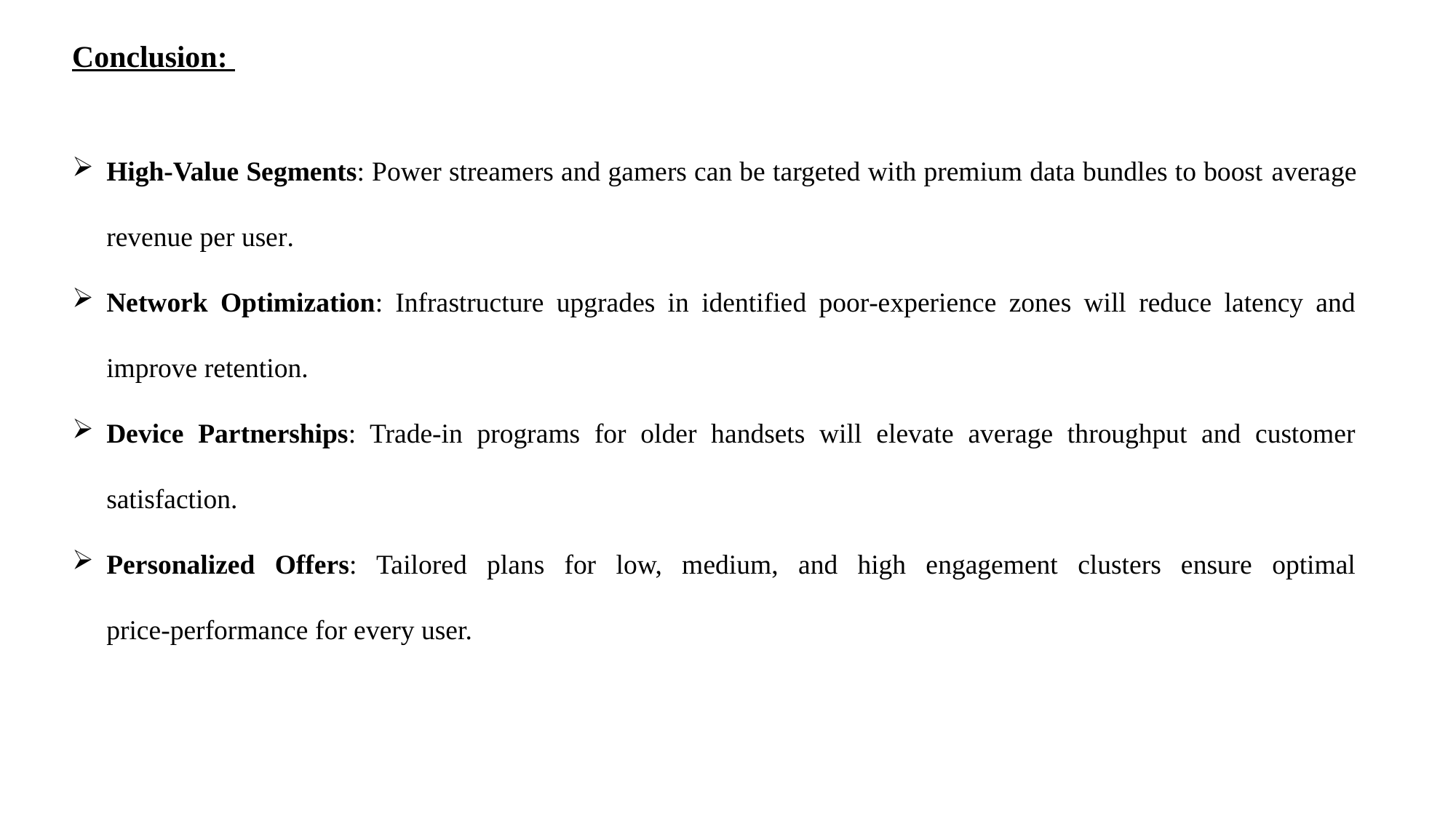

Conclusion:
High‑Value Segments: Power streamers and gamers can be targeted with premium data bundles to boost average revenue per user.
Network Optimization: Infrastructure upgrades in identified poor‑experience zones will reduce latency and improve retention.
Device Partnerships: Trade‑in programs for older handsets will elevate average throughput and customer satisfaction.
Personalized Offers: Tailored plans for low, medium, and high engagement clusters ensure optimal price‑performance for every user.